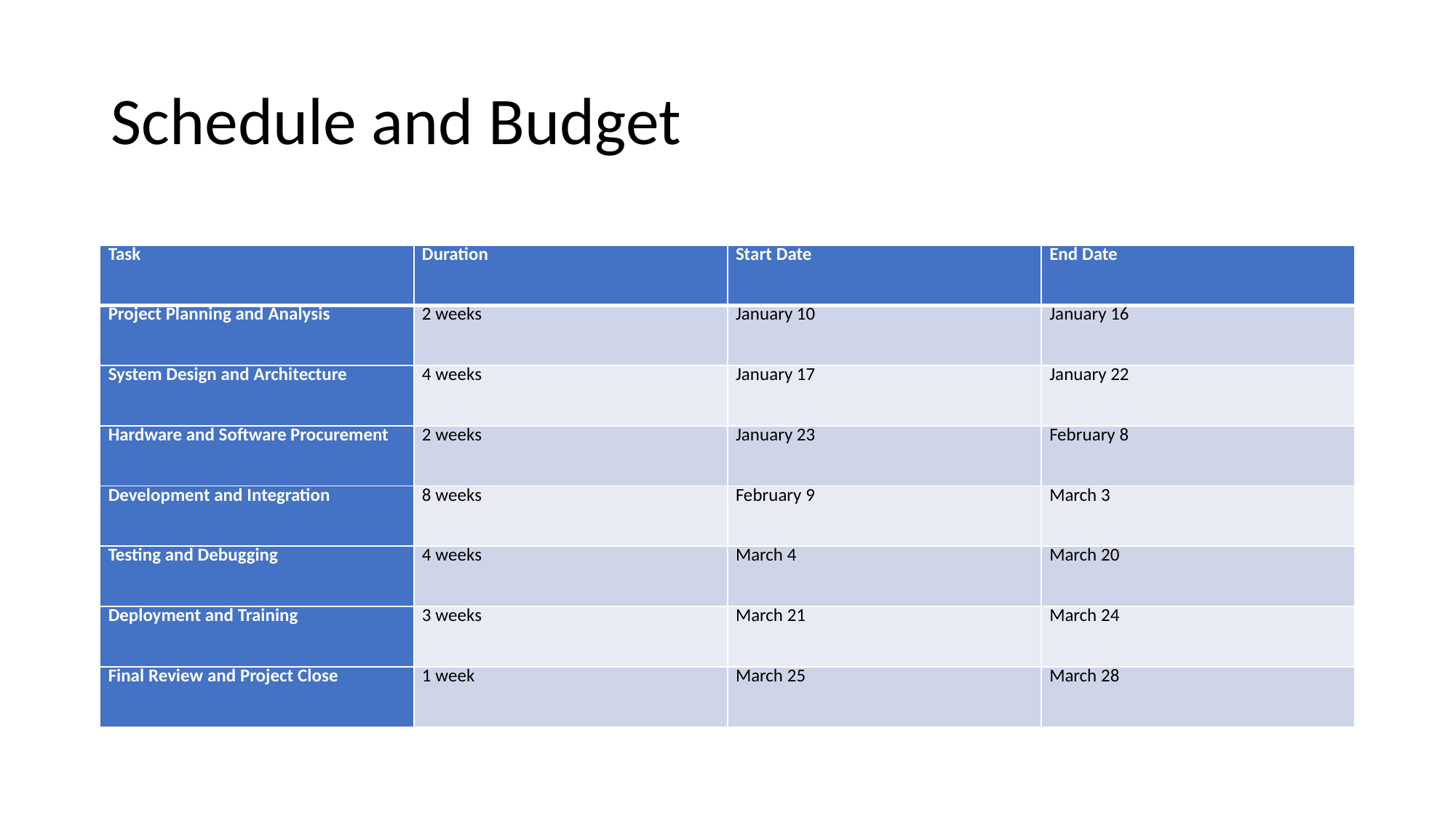

# Schedule and Budget
| Task | Duration | Start Date | End Date |
| --- | --- | --- | --- |
| Project Planning and Analysis | 2 weeks | January 10 | January 16 |
| System Design and Architecture | 4 weeks | January 17 | January 22 |
| Hardware and Software Procurement | 2 weeks | January 23 | February 8 |
| Development and Integration | 8 weeks | February 9 | March 3 |
| Testing and Debugging | 4 weeks | March 4 | March 20 |
| Deployment and Training | 3 weeks | March 21 | March 24 |
| Final Review and Project Close | 1 week | March 25 | March 28 |